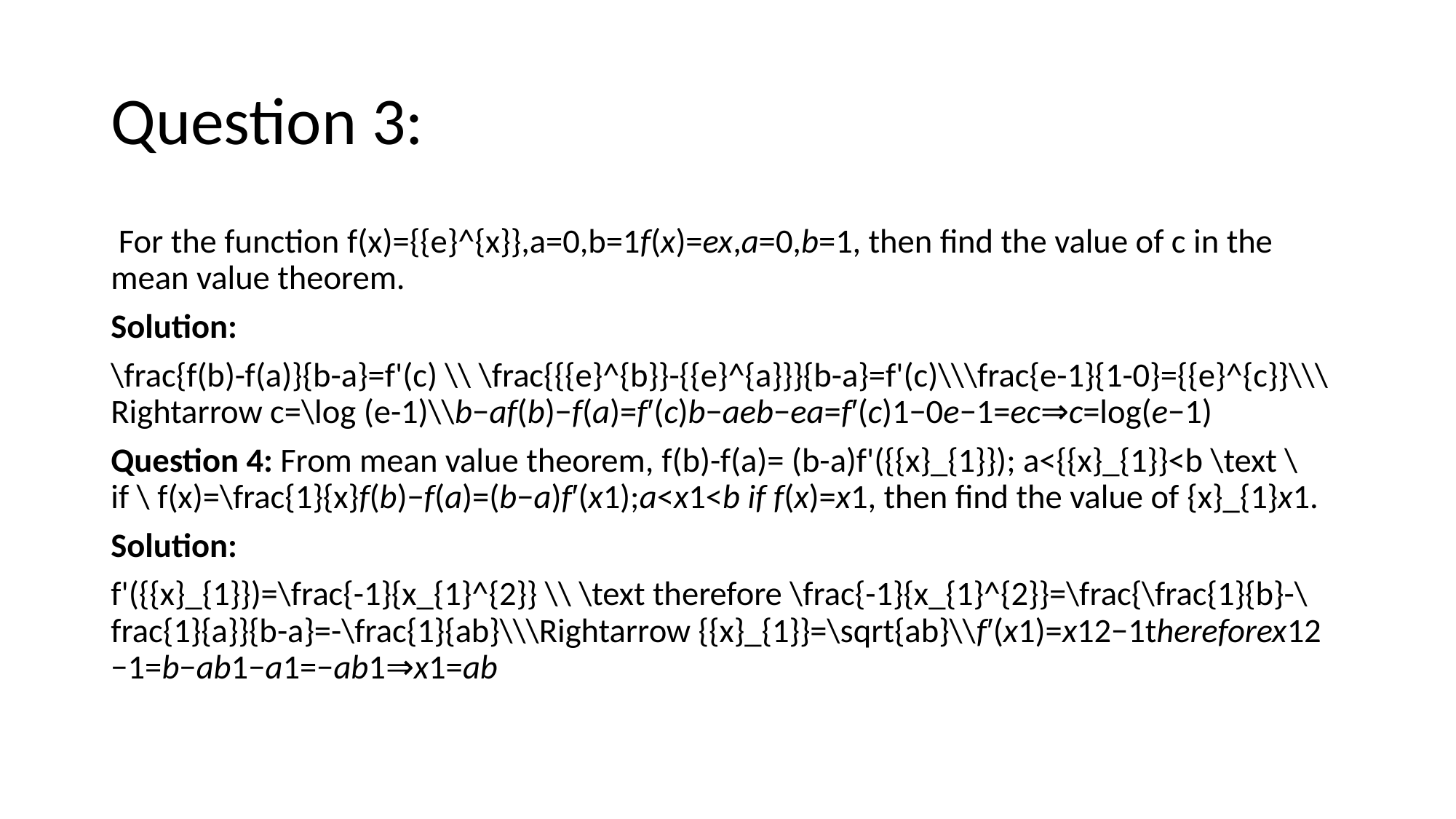

# Question 3:
 For the function f(x)={{e}^{x}},a=0,b=1f(x)=ex,a=0,b=1, then find the value of c in the mean value theorem.
Solution:
\frac{f(b)-f(a)}{b-a}=f'(c) \\ \frac{{{e}^{b}}-{{e}^{a}}}{b-a}=f'(c)\\\frac{e-1}{1-0}={{e}^{c}}\\\Rightarrow c=\log (e-1)\\b−af(b)−f(a)​=f′(c)b−aeb−ea​=f′(c)1−0e−1​=ec⇒c=log(e−1)
Question 4: From mean value theorem, f(b)-f(a)= (b-a)f'({{x}_{1}}); a<{{x}_{1}}<b \text \ if \ f(x)=\frac{1}{x}f(b)−f(a)=(b−a)f′(x1​);a<x1​<b if f(x)=x1​, then find the value of {x}_{1}x1​.
Solution:
f'({{x}_{1}})=\frac{-1}{x_{1}^{2}} \\ \text therefore \frac{-1}{x_{1}^{2}}=\frac{\frac{1}{b}-\frac{1}{a}}{b-a}=-\frac{1}{ab}\\\Rightarrow {{x}_{1}}=\sqrt{ab}\\f′(x1​)=x12​−1​thereforex12​−1​=b−ab1​−a1​​=−ab1​⇒x1​=ab​